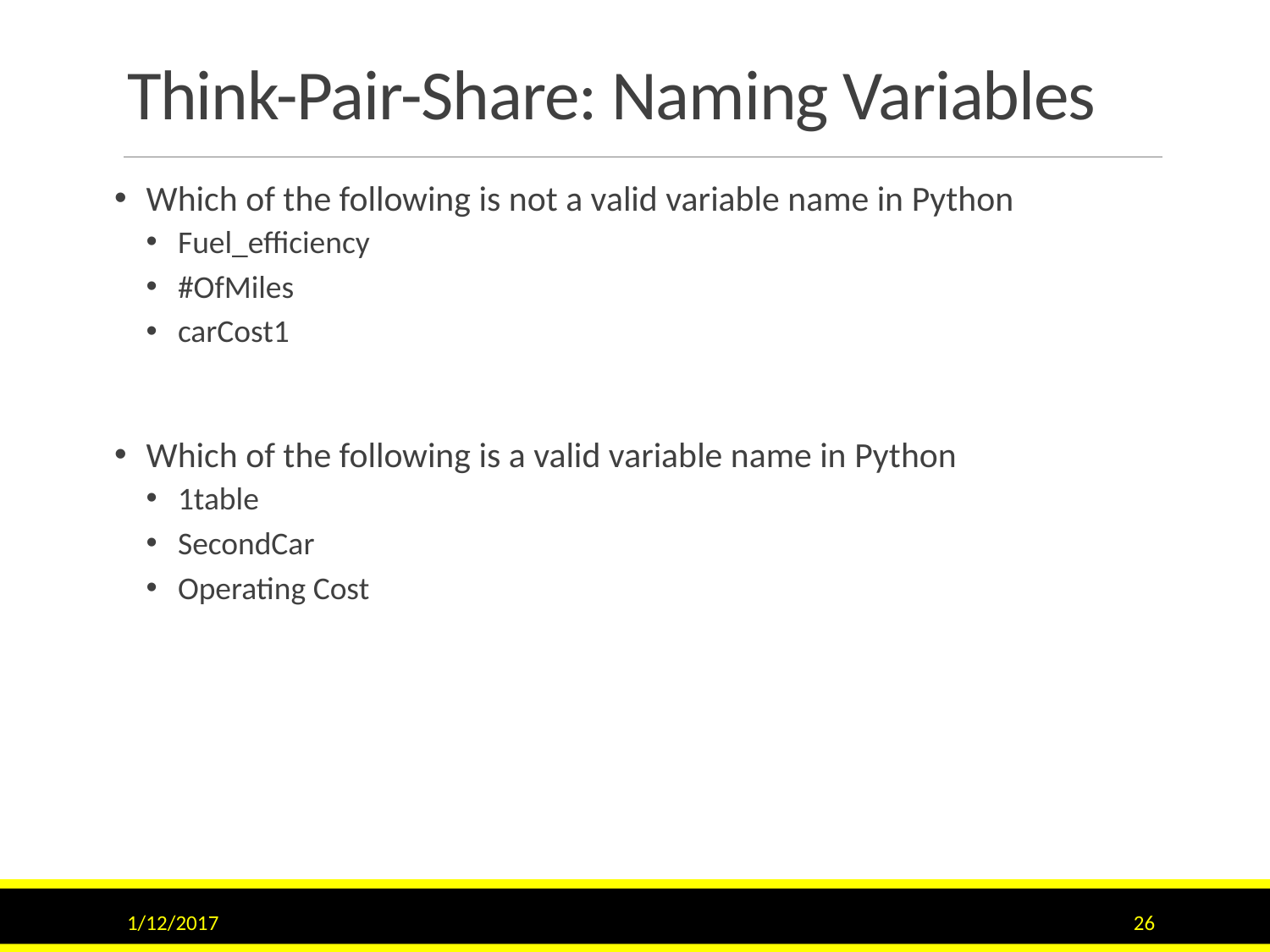

# Think-Pair-Share: Naming Variables
Which of the following is not a valid variable name in Python
Fuel_efficiency
#OfMiles
carCost1

Which of the following is a valid variable name in Python
1table
SecondCar
Operating Cost

1/12/2017
26